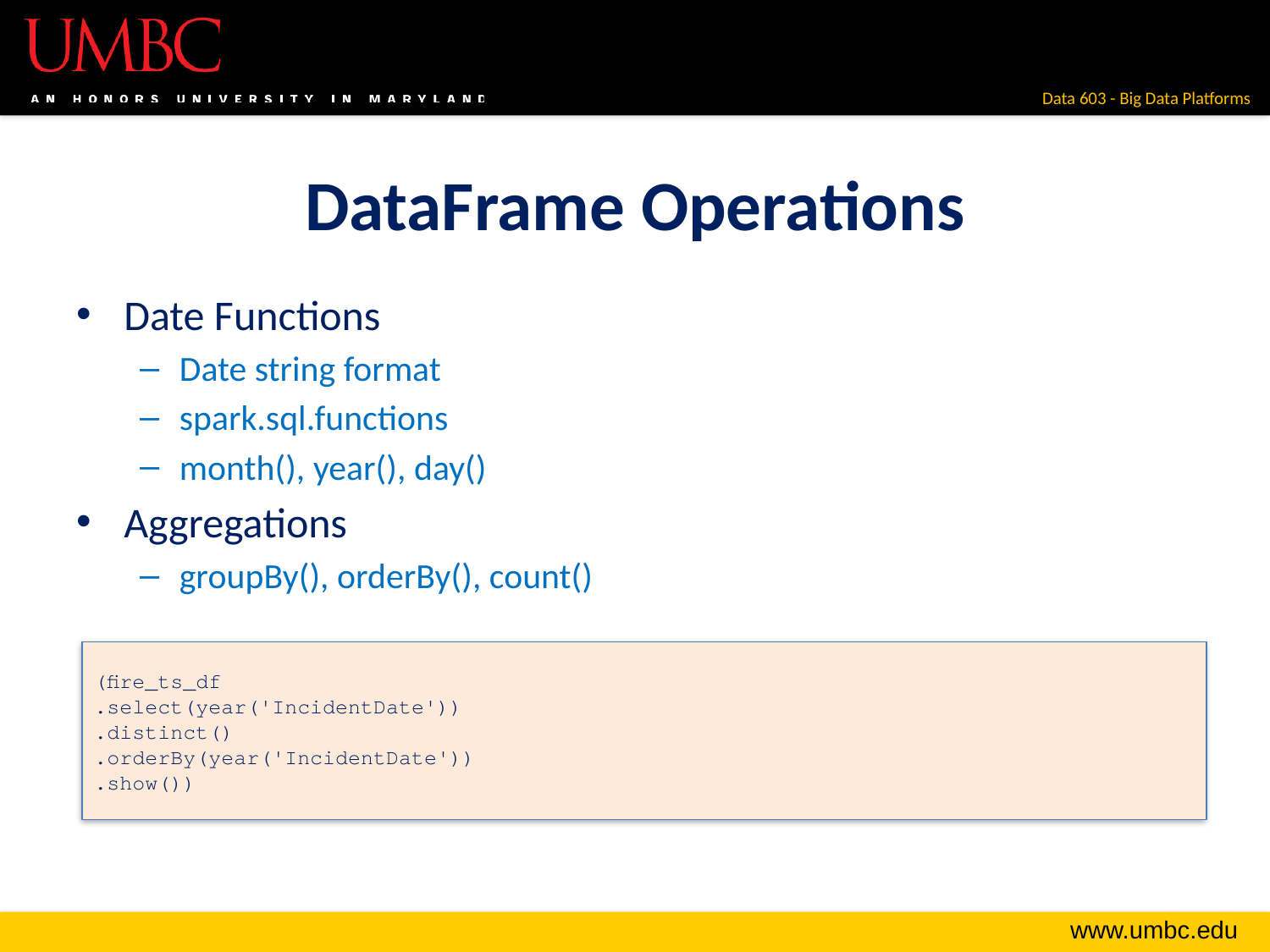

# DataFrame Operations
Date Functions
Date string format
spark.sql.functions
month(), year(), day()
Aggregations
groupBy(), orderBy(), count()
(fire_ts_df
.select(year('IncidentDate'))
.distinct()
.orderBy(year('IncidentDate'))
.show())